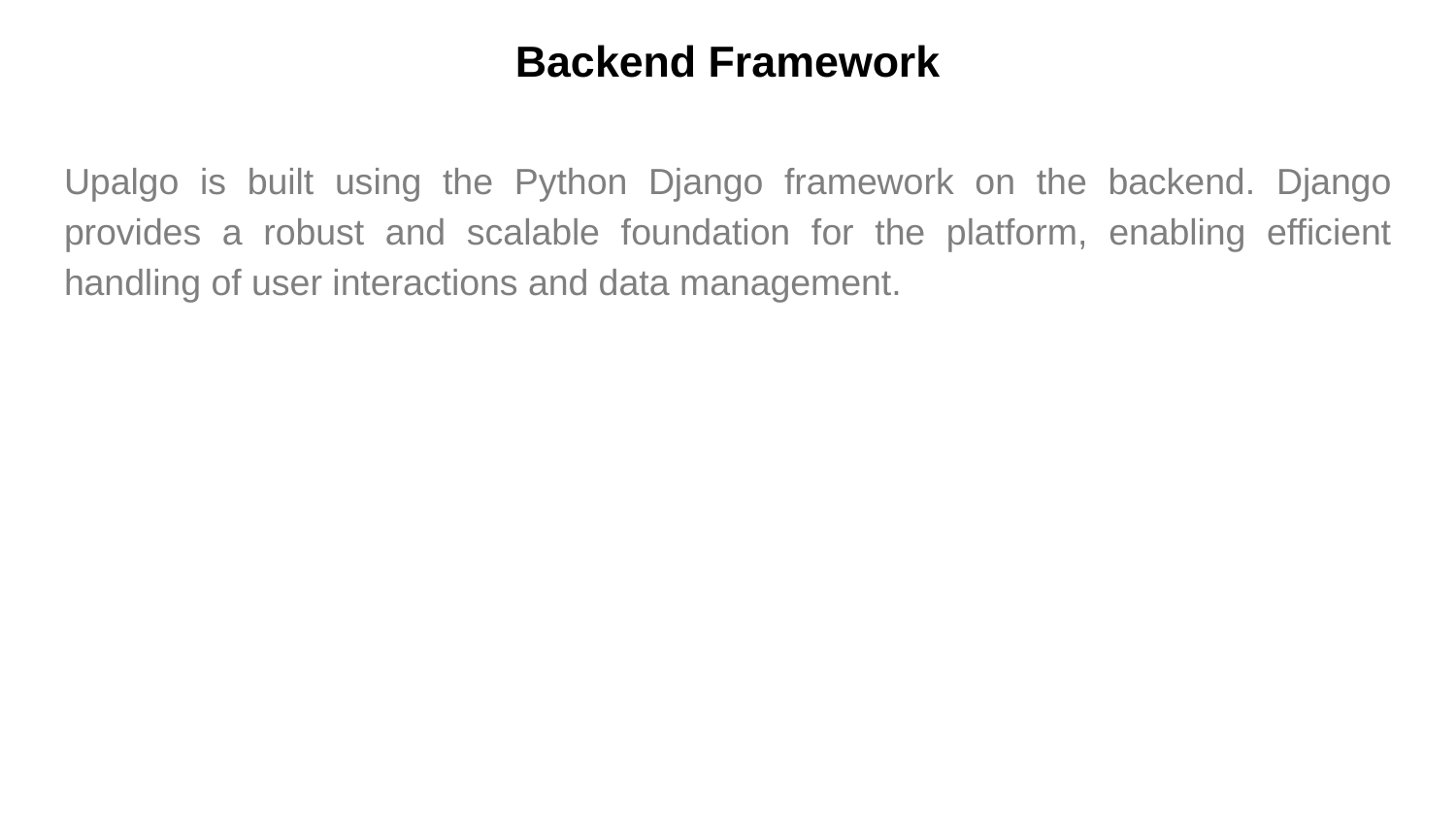

# Backend Framework

Upalgo is built using the Python Django framework on the backend. Django provides a robust and scalable foundation for the platform, enabling efficient handling of user interactions and data management.